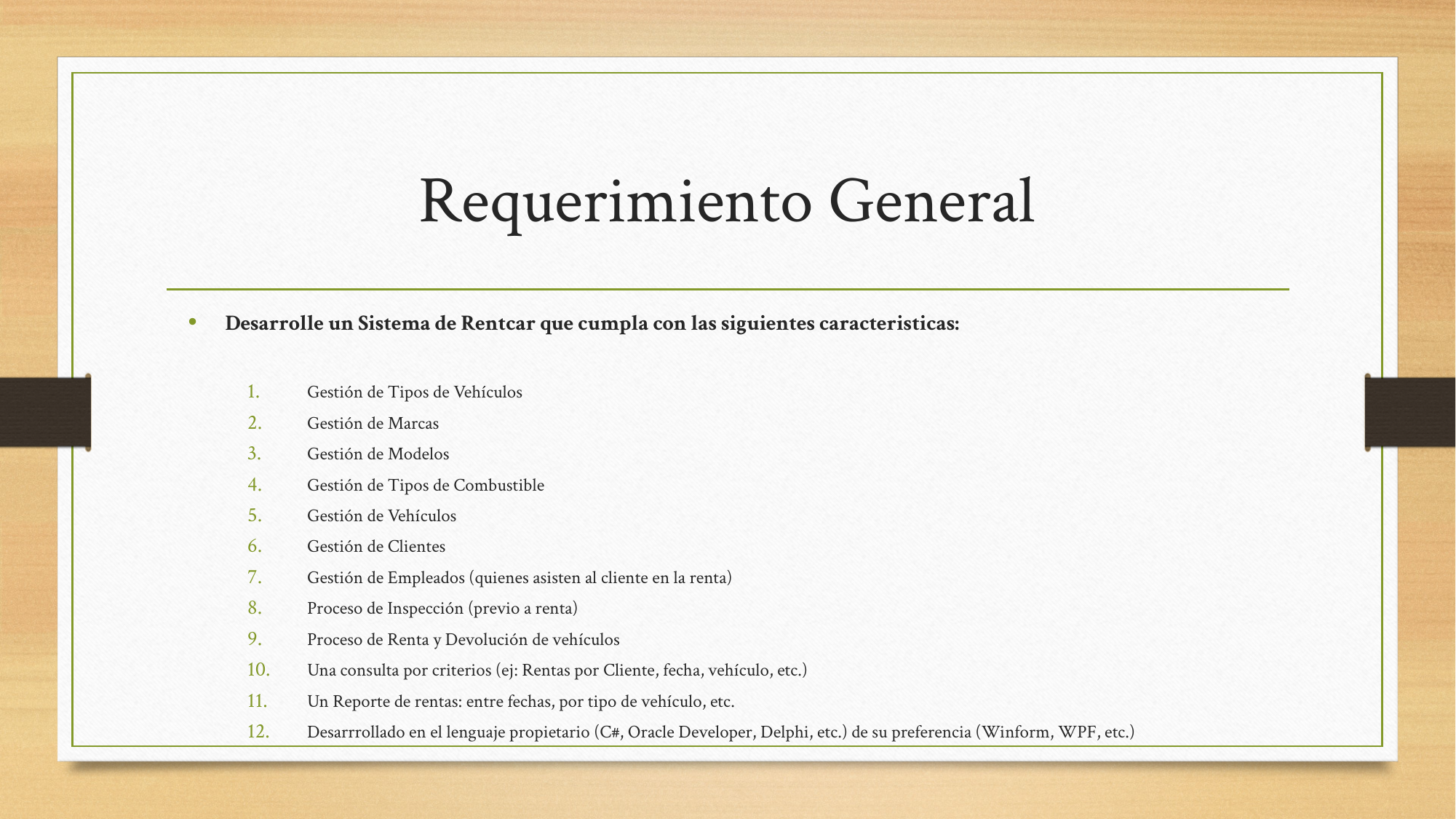

# Requerimiento General
Desarrolle un Sistema de Rentcar que cumpla con las siguientes caracteristicas:

Gestión de Tipos de Vehículos
Gestión de Marcas
Gestión de Modelos
Gestión de Tipos de Combustible
Gestión de Vehículos
Gestión de Clientes
Gestión de Empleados (quienes asisten al cliente en la renta)
Proceso de Inspección (previo a renta)
Proceso de Renta y Devolución de vehículos
Una consulta por criterios (ej: Rentas por Cliente, fecha, vehículo, etc.)
Un Reporte de rentas: entre fechas, por tipo de vehículo, etc.
Desarrrollado en el lenguaje propietario (C#, Oracle Developer, Delphi, etc.) de su preferencia (Winform, WPF, etc.)